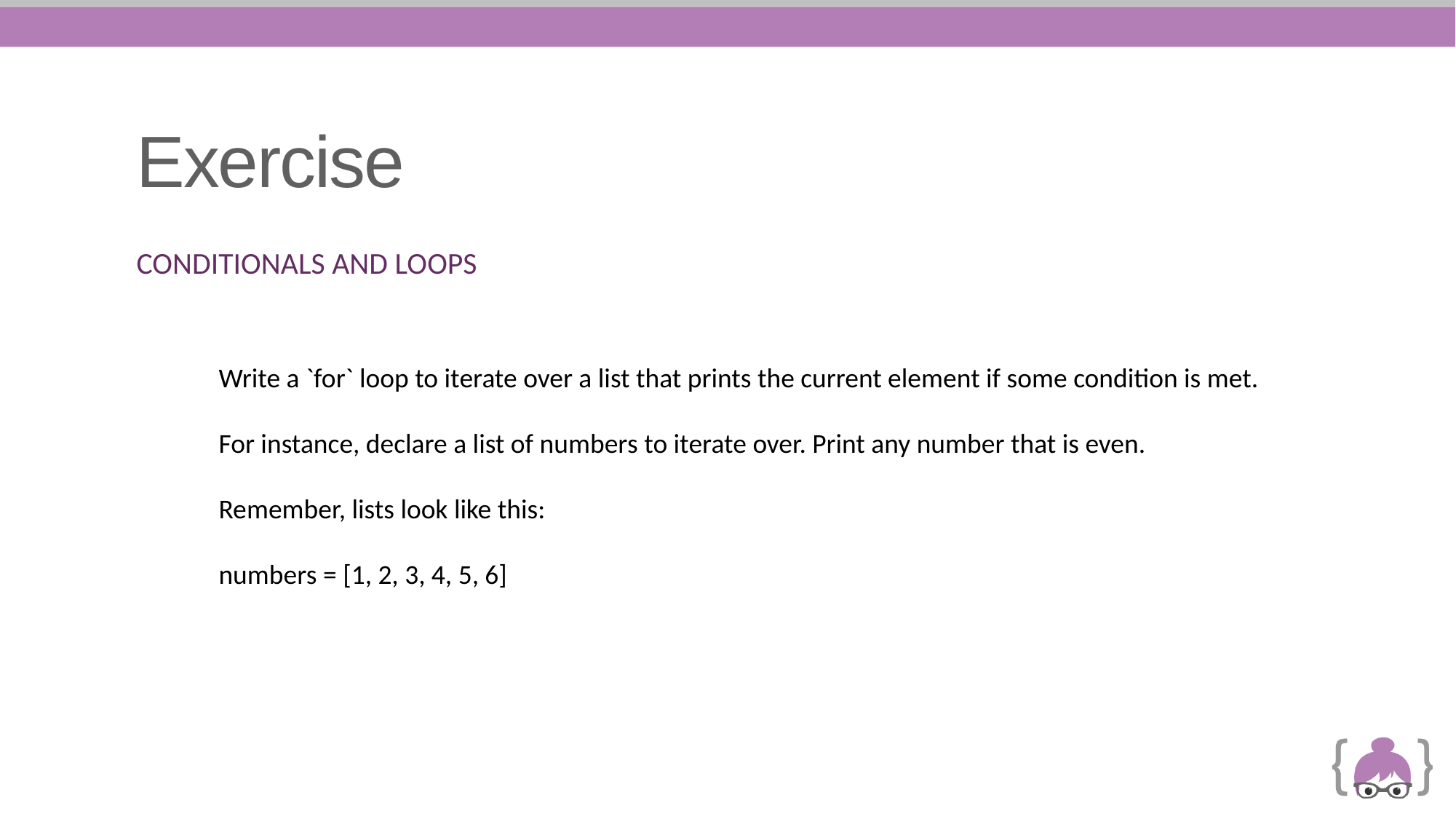

# Exercise
Conditionals and Loops
Write a `for` loop to iterate over a list that prints the current element if some condition is met.

For instance, declare a list of numbers to iterate over. Print any number that is even.

Remember, lists look like this:

numbers = [1, 2, 3, 4, 5, 6]